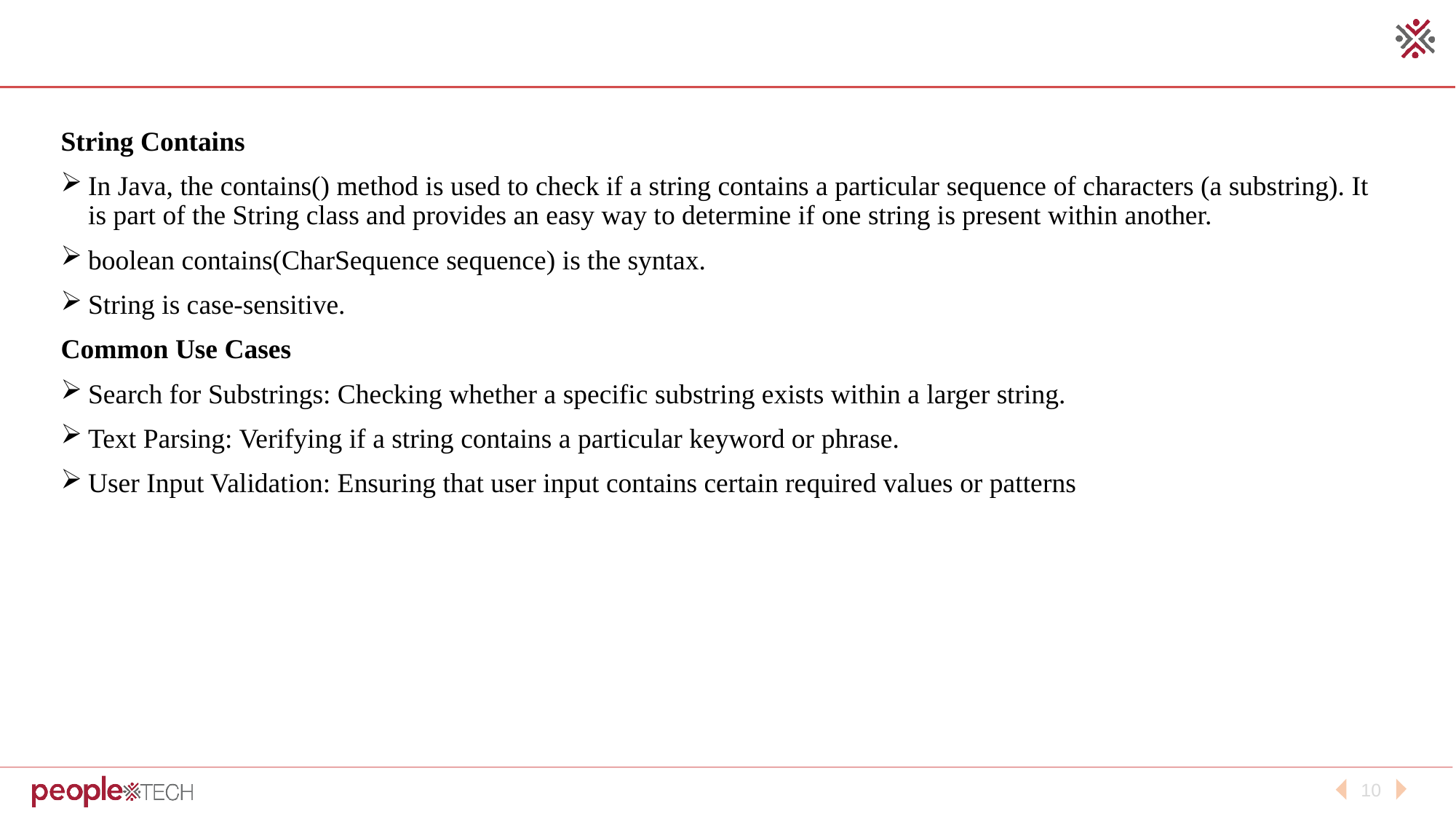

String Contains
In Java, the contains() method is used to check if a string contains a particular sequence of characters (a substring). It is part of the String class and provides an easy way to determine if one string is present within another.
boolean contains(CharSequence sequence) is the syntax.
String is case-sensitive.
Common Use Cases
Search for Substrings: Checking whether a specific substring exists within a larger string.
Text Parsing: Verifying if a string contains a particular keyword or phrase.
User Input Validation: Ensuring that user input contains certain required values or patterns